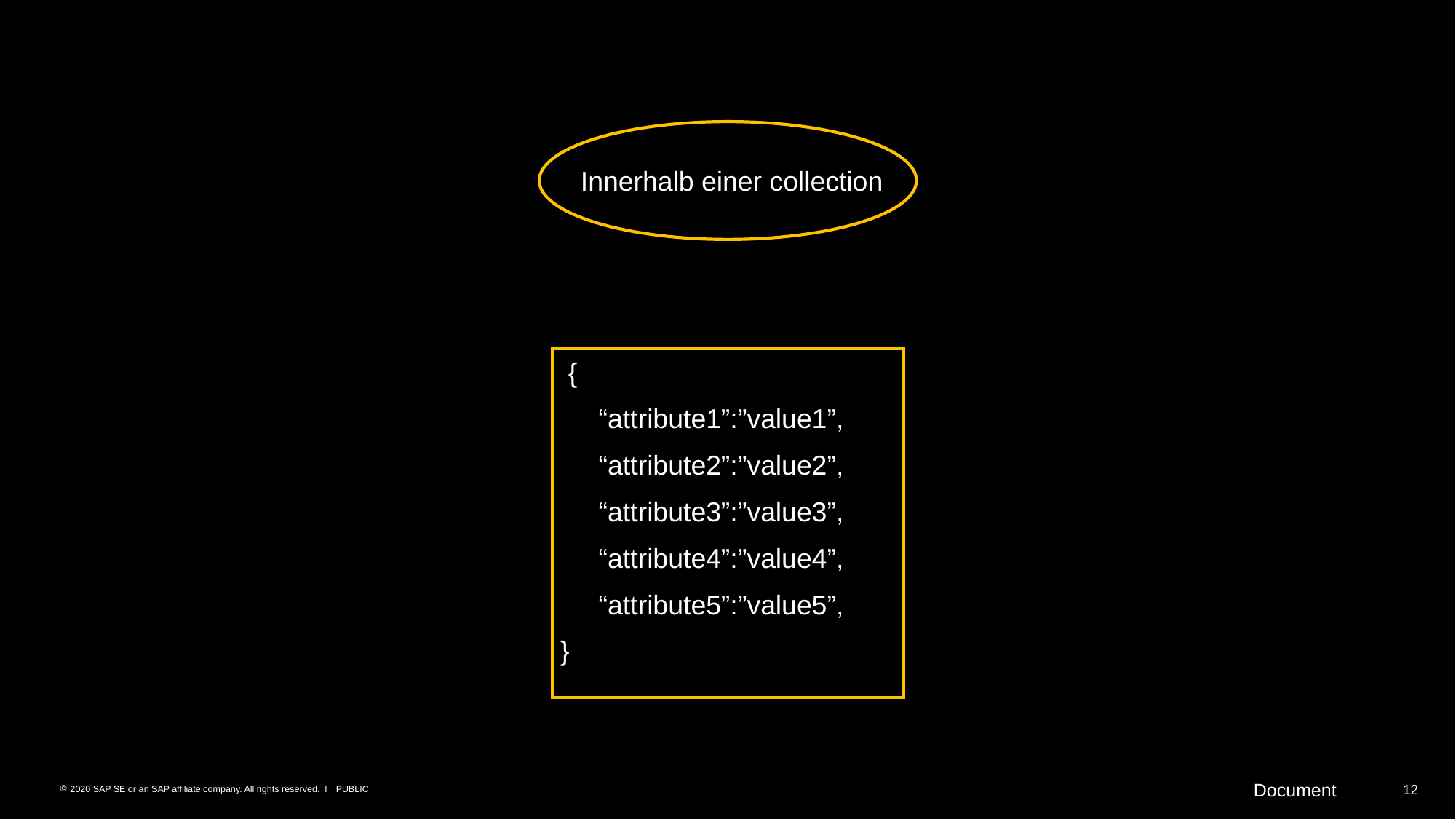

Innerhalb einer collection

 {
     “attribute1”:”value1”,
     “attribute2”:”value2”,
     “attribute3”:”value3”,
     “attribute4”:”value4”,
     “attribute5”:”value5”,
}
Document